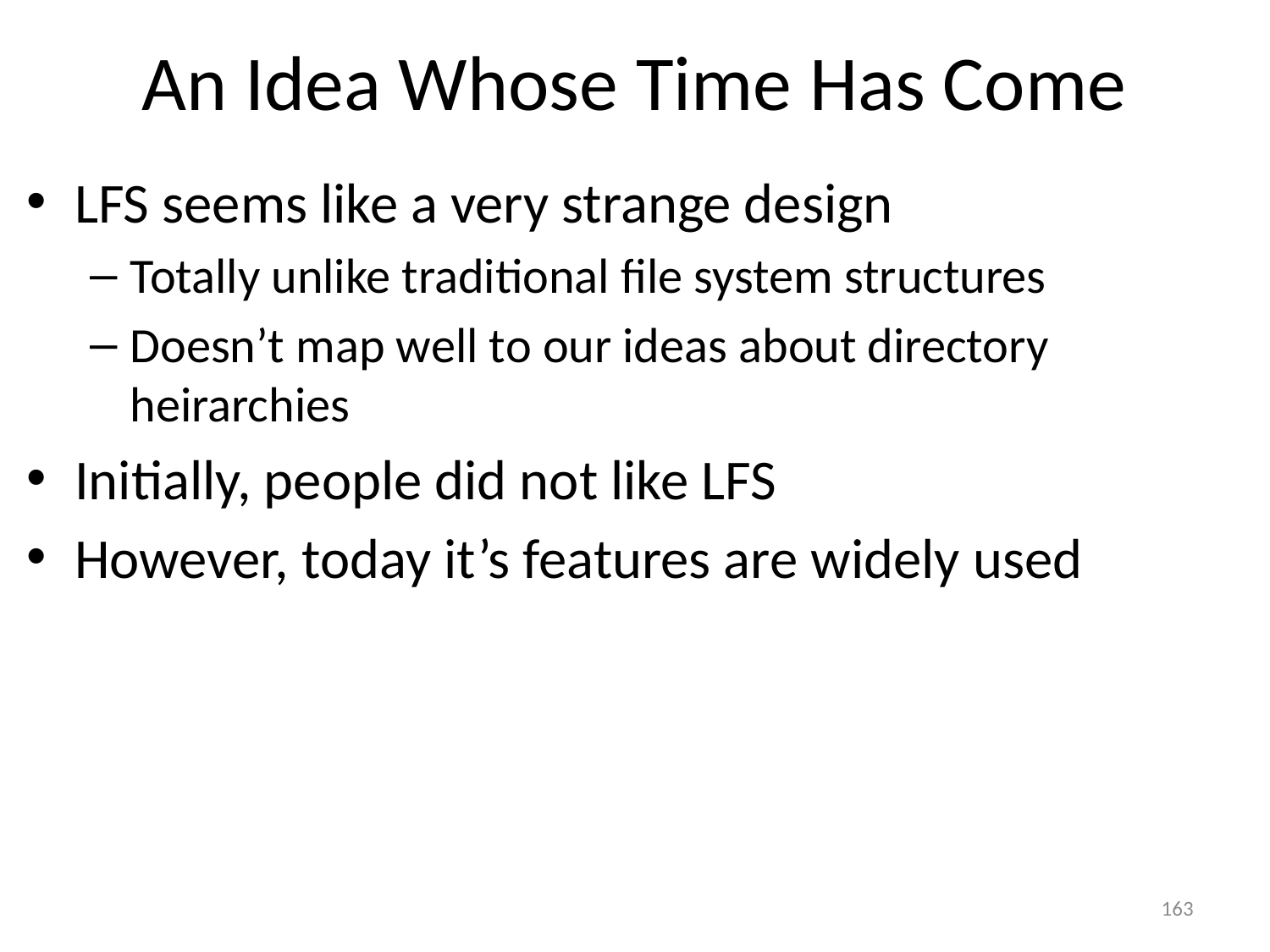

# An Idea Whose Time Has Come
LFS seems like a very strange design
Totally unlike traditional file system structures
Doesn’t map well to our ideas about directory heirarchies
Initially, people did not like LFS
However, today it’s features are widely used
163